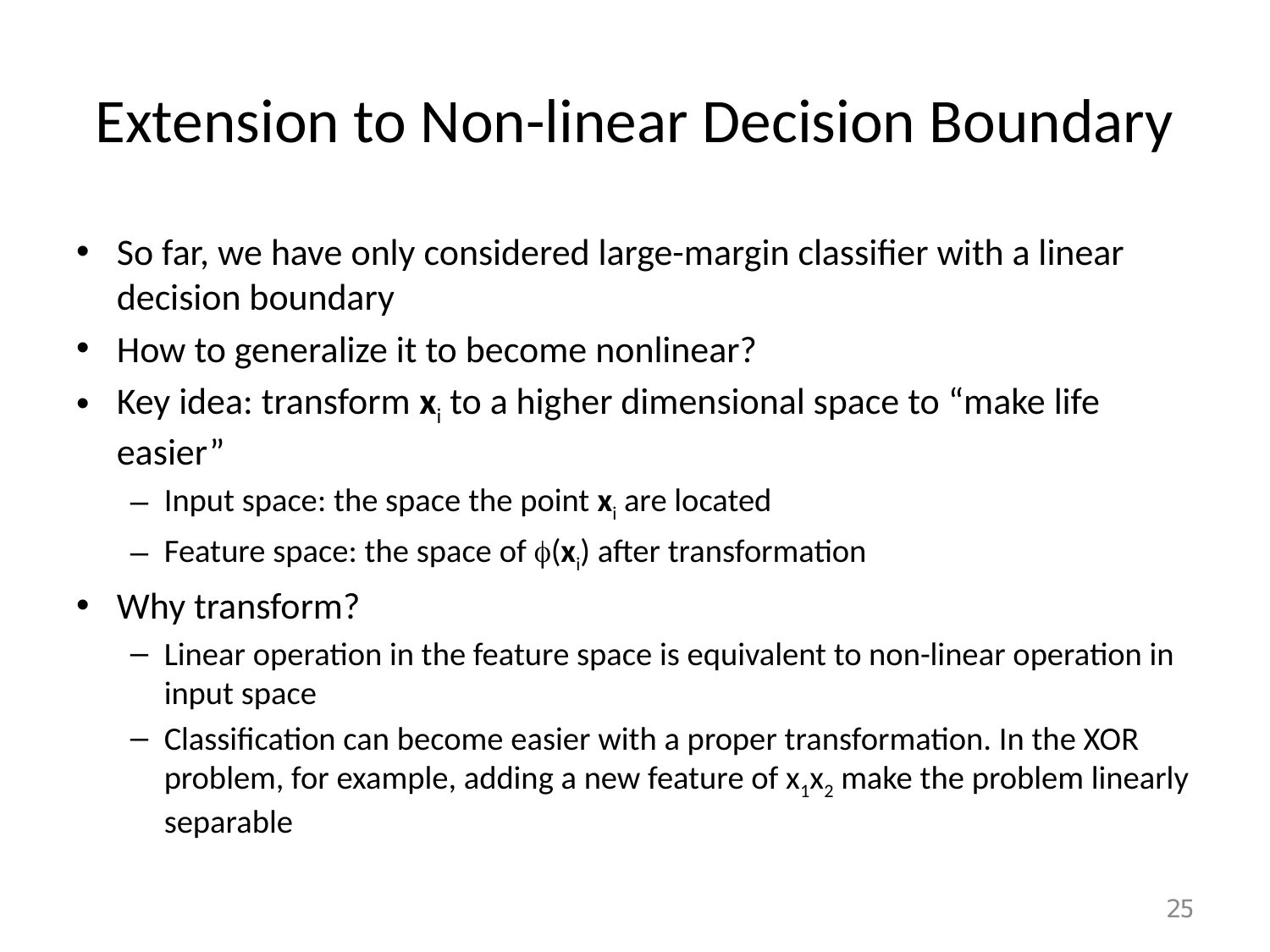

# Extension to Non-linear Decision Boundary
So far, we have only considered large-margin classifier with a linear decision boundary
How to generalize it to become nonlinear?
Key idea: transform xi to a higher dimensional space to “make life easier”
Input space: the space the point xi are located
Feature space: the space of φ(xi) after transformation
Why transform?
Linear operation in the feature space is equivalent to non-linear operation in input space
Classification can become easier with a proper transformation. In the XOR problem, for example, adding a new feature of x1x2 make the problem linearly separable
25